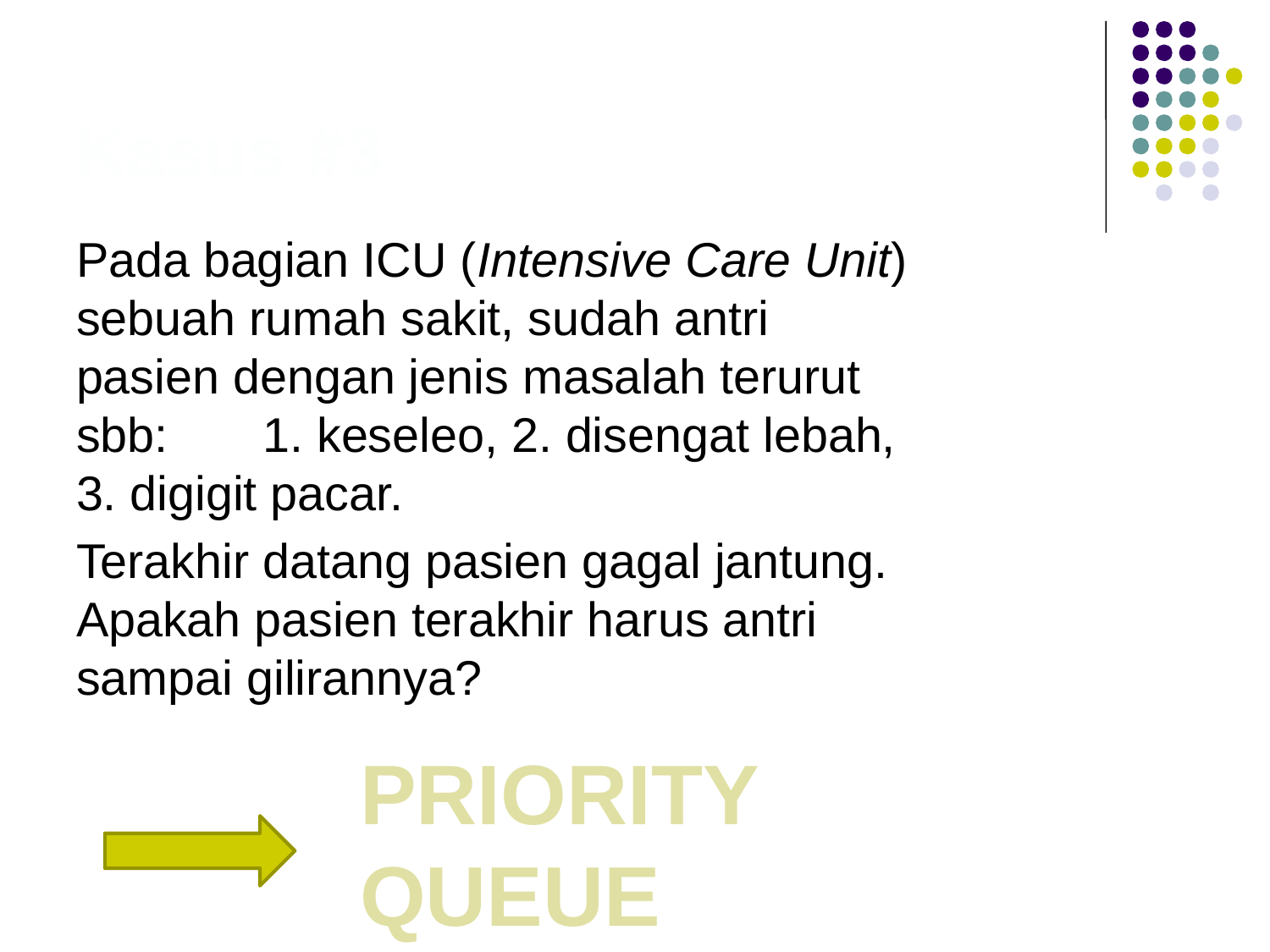

# Kasus #3
Pada bagian ICU (Intensive Care Unit) sebuah rumah sakit, sudah antri pasien dengan jenis masalah terurut sbb:       1. keseleo, 2. disengat lebah, 3. digigit pacar.
Terakhir datang pasien gagal jantung. Apakah pasien terakhir harus antri sampai gilirannya?
PRIORITY QUEUE